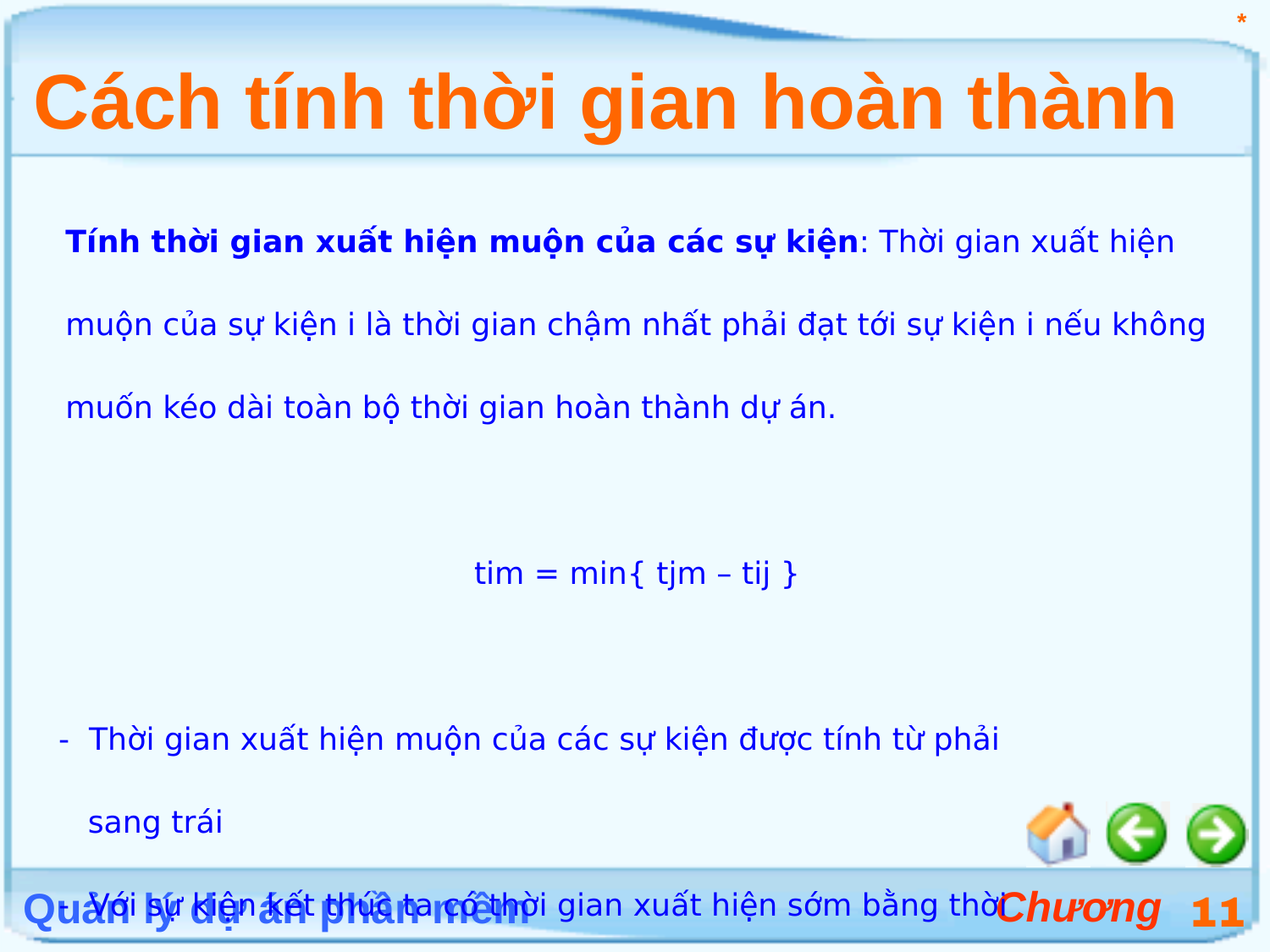

*
# Cách tính thời gian hoàn thành
Tính thời gian xuất hiện muộn của các sự kiện: Thời gian xuất hiện muộn của sự kiện i là thời gian chậm nhất phải đạt tới sự kiện i nếu không muốn kéo dài toàn bộ thời gian hoàn thành dự án.

tim = min{ tjm – tij }

  -  Thời gian xuất hiện muộn của các sự kiện được tính từ phải
     sang trái
  -  Với sự kiện kết thúc ta có thời gian xuất hiện sớm bằng thời
     gian xuất hiện muộn

11